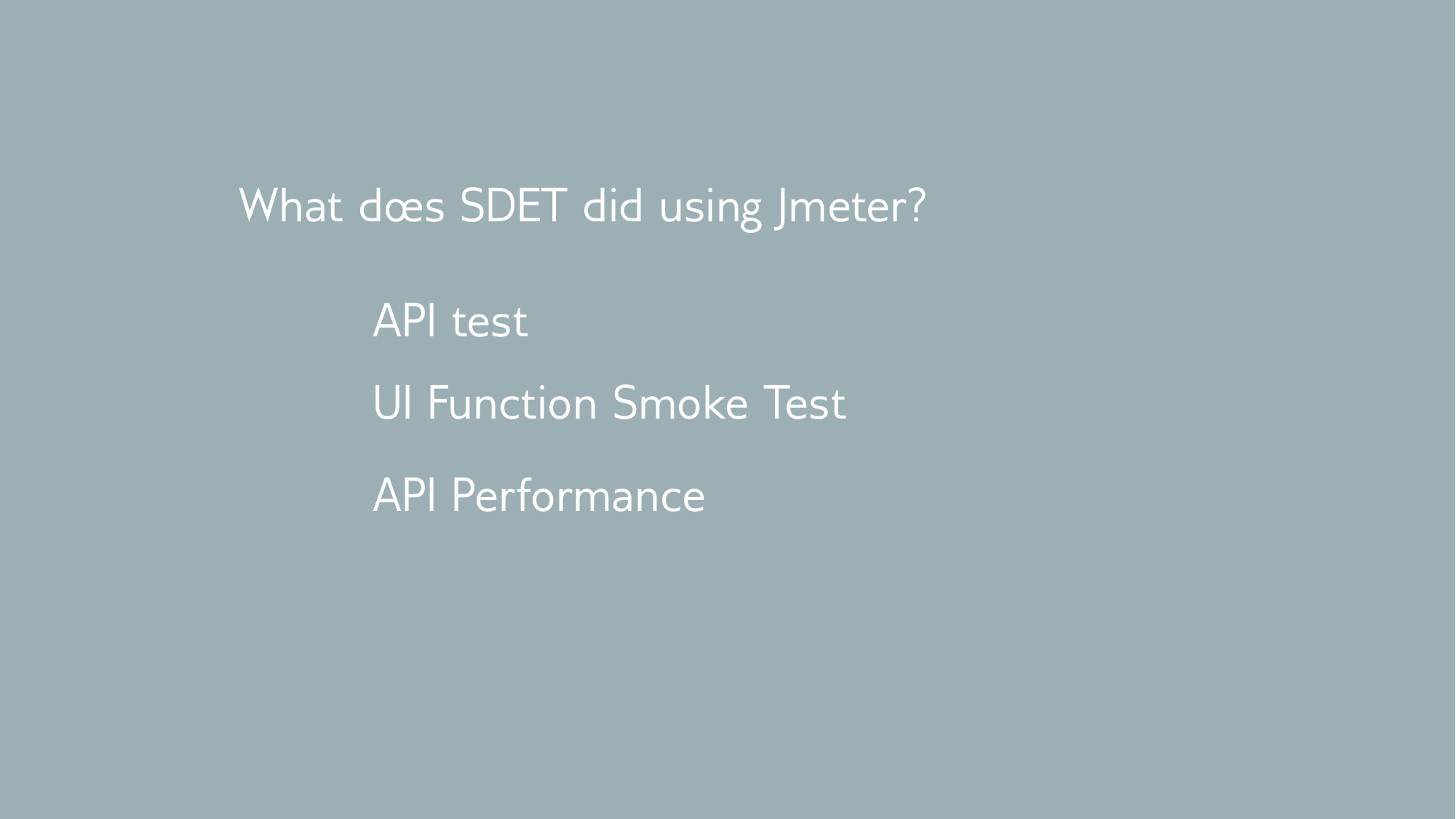

What does SDET did using Jmeter?
API test
UI Function Smoke Test
API Performance